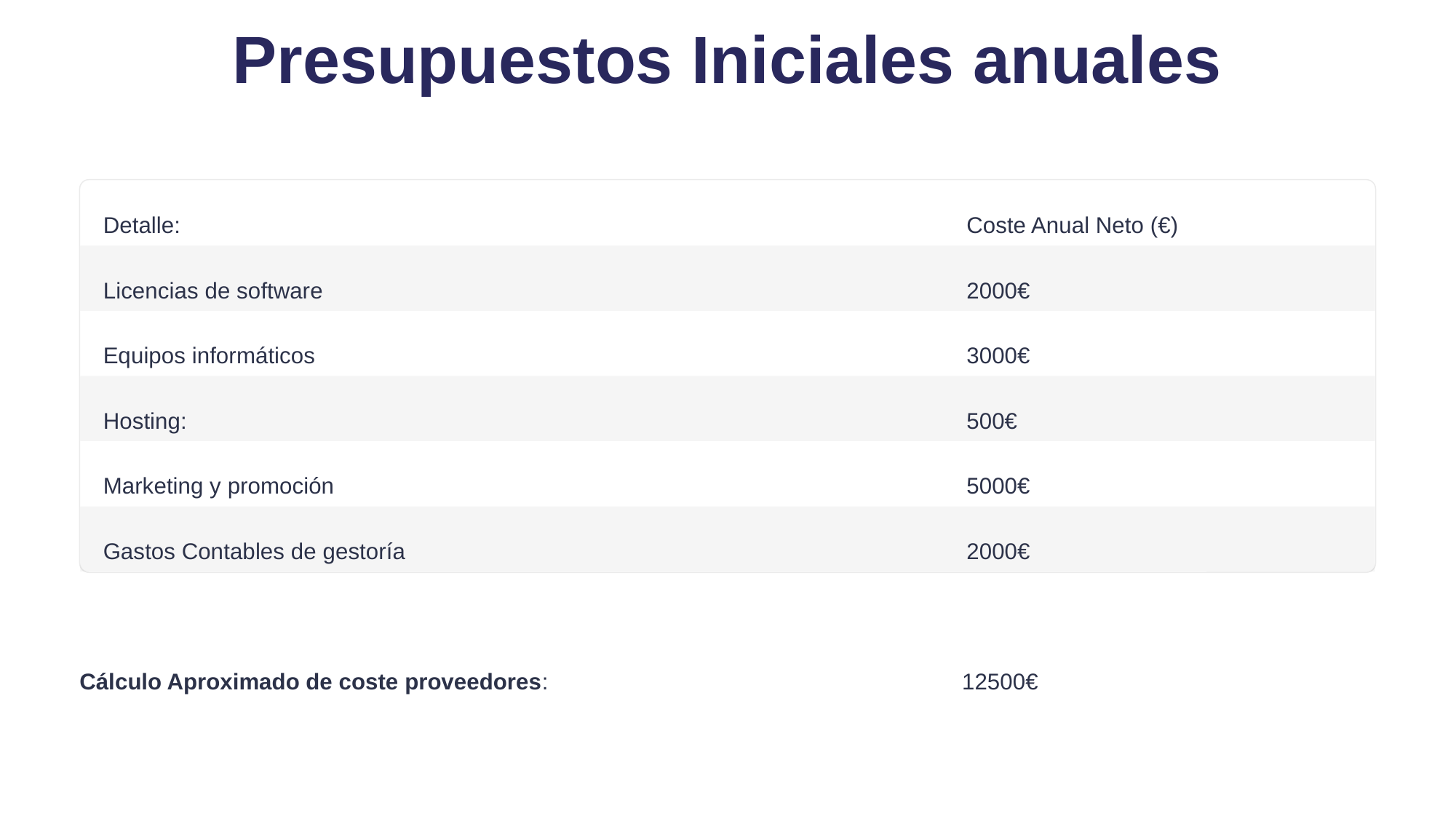

Presupuestos Iniciales anuales

Detalle:
Coste Anual Neto (€)

Licencias de software
2000€

Equipos informáticos
3000€

Hosting:
500€

Marketing y promoción
5000€

Gastos Contables de gestoría
2000€
12500€
Cálculo Aproximado de coste proveedores: